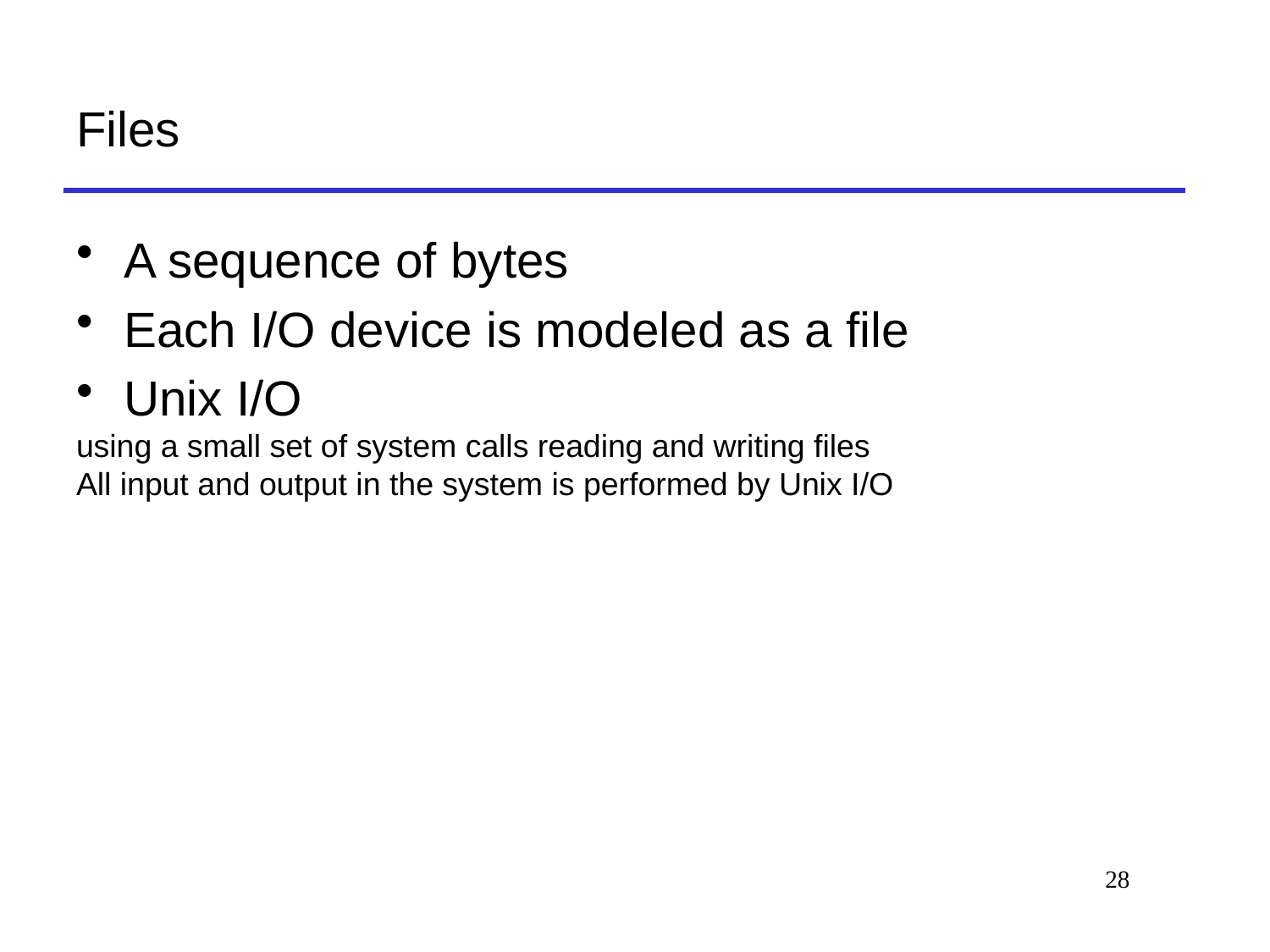

# Files
A sequence of bytes
Each I/O device is modeled as a file
Unix I/O
using a small set of system calls reading and writing files
All input and output in the system is performed by Unix I/O
28